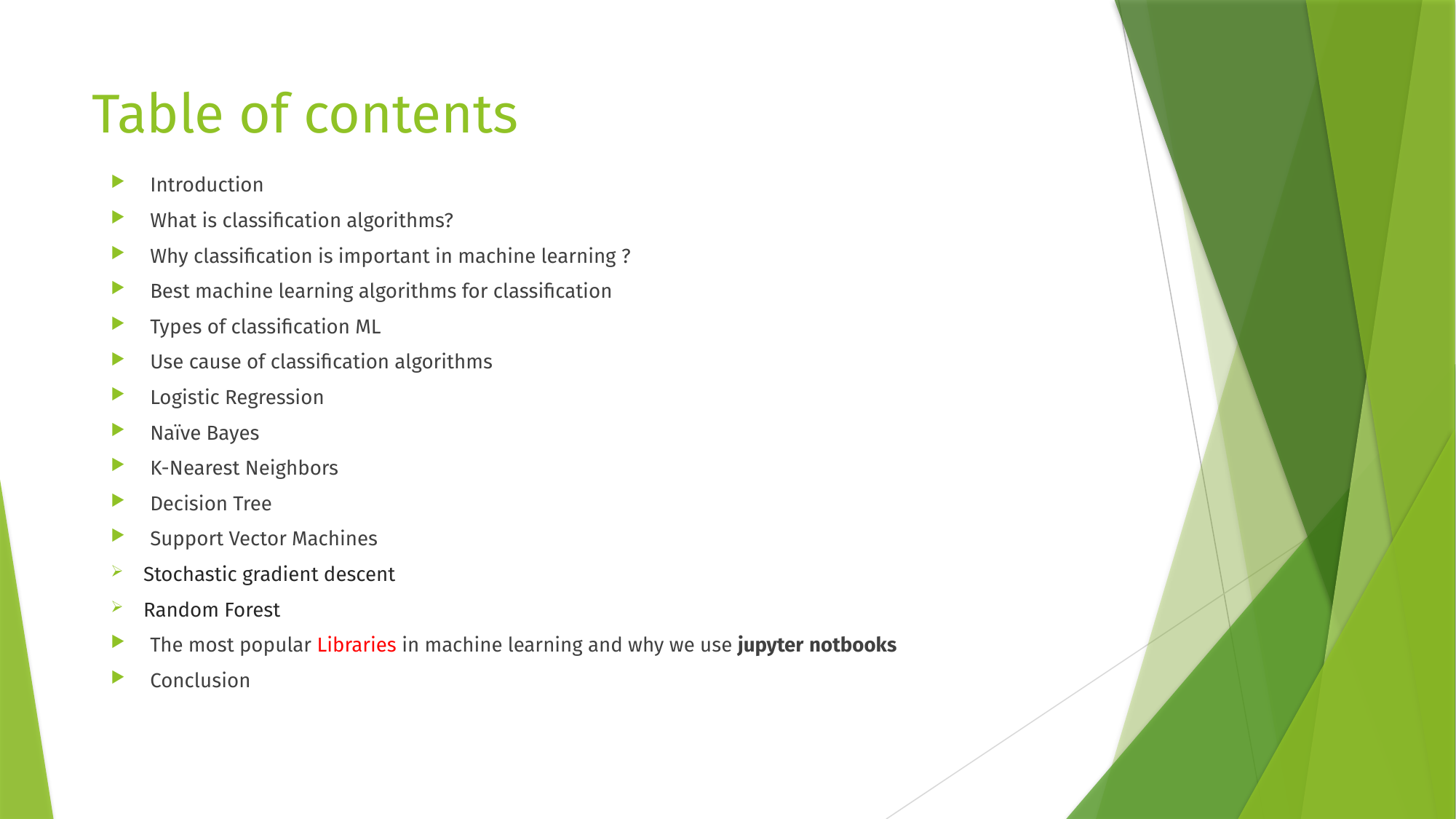

# Table of contents
Introduction
What is classification algorithms?
Why classification is important in machine learning ?
Best machine learning algorithms for classification
Types of classification ML
Use cause of classification algorithms
Logistic Regression
Naïve Bayes
K-Nearest Neighbors
Decision Tree
Support Vector Machines
Stochastic gradient descent
Random Forest
The most popular Libraries in machine learning and why we use jupyter notbooks
Conclusion